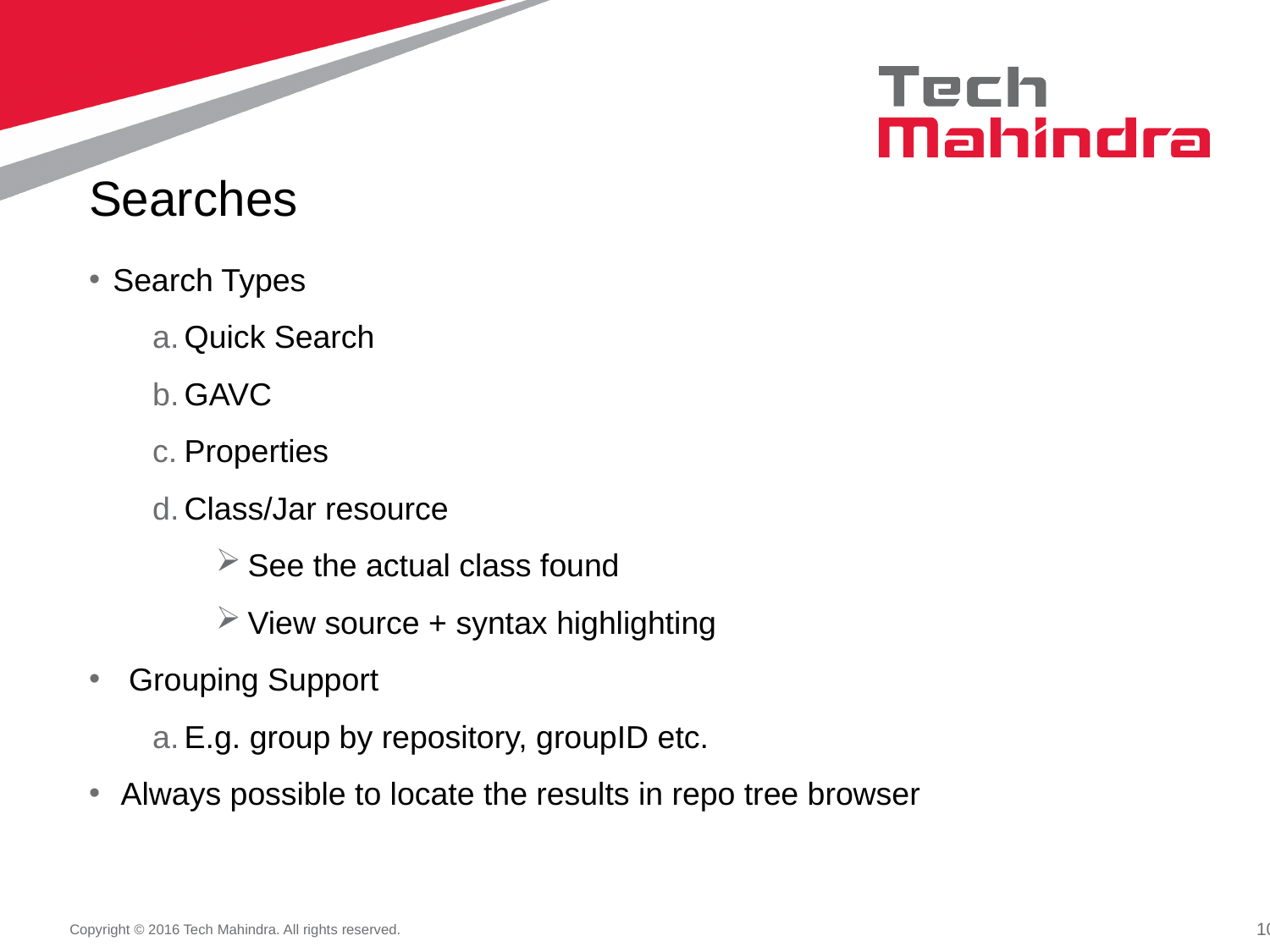

Searches
Search Types
Quick Search
GAVC
Properties
Class/Jar resource
See the actual class found
View source + syntax highlighting
Grouping Support
E.g. group by repository, groupID etc.
Always possible to locate the results in repo tree browser